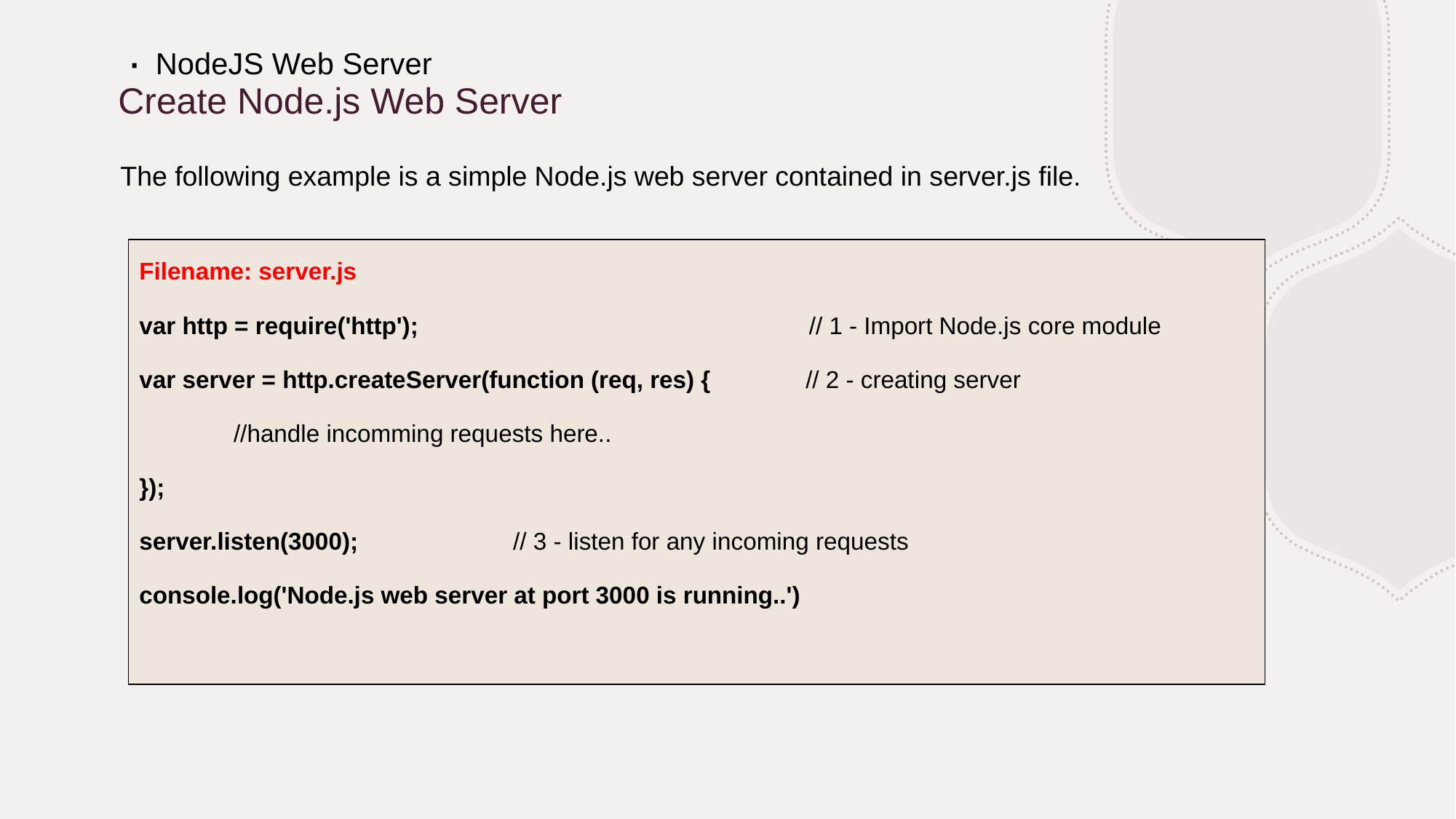

NodeJS Web Server
# Create Node.js Web Server
The following example is a simple Node.js web server contained in server.js file.

| Filename: server.js var http = require('http'); // 1 - Import Node.js core module var server = http.createServer(function (req, res) { // 2 - creating server //handle incomming requests here.. }); server.listen(3000); // 3 - listen for any incoming requests console.log('Node.js web server at port 3000 is running..') |
| --- |